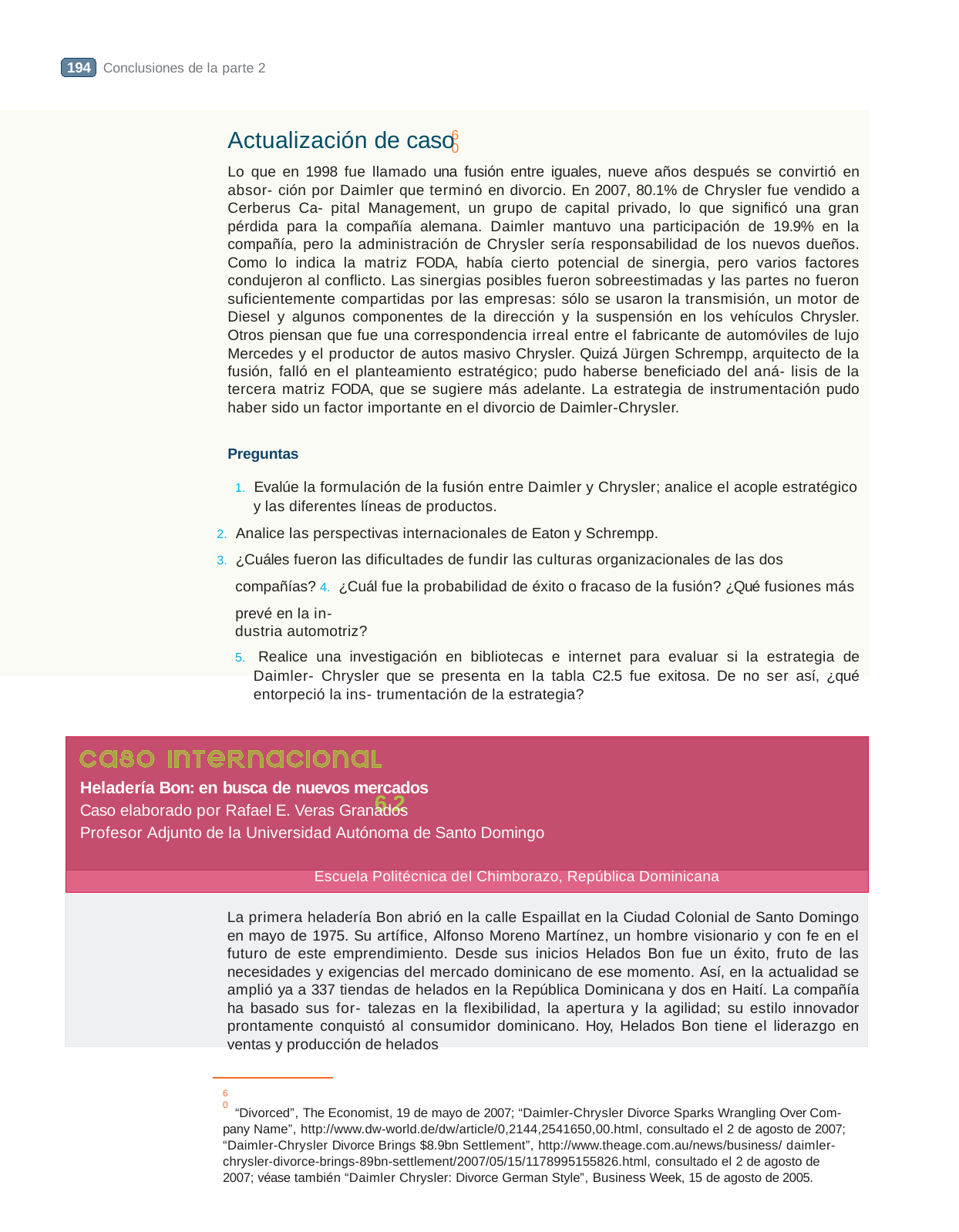

Conclusiones de la parte 2
Actualización de caso
Lo que en 1998 fue llamado una fusión entre iguales, nueve años después se convirtió en absor- ción por Daimler que terminó en divorcio. En 2007, 80.1% de Chrysler fue vendido a Cerberus Ca- pital Management, un grupo de capital privado, lo que significó una gran pérdida para la compañía alemana. Daimler mantuvo una participación de 19.9% en la compañía, pero la administración de Chrysler sería responsabilidad de los nuevos dueños. Como lo indica la matriz FODA, había cierto potencial de sinergia, pero varios factores condujeron al conflicto. Las sinergias posibles fueron sobreestimadas y las partes no fueron suficientemente compartidas por las empresas: sólo se usaron la transmisión, un motor de Diesel y algunos componentes de la dirección y la suspensión en los vehículos Chrysler. Otros piensan que fue una correspondencia irreal entre el fabricante de automóviles de lujo Mercedes y el productor de autos masivo Chrysler. Quizá Jürgen Schrempp, arquitecto de la fusión, falló en el planteamiento estratégico; pudo haberse beneficiado del aná- lisis de la tercera matriz FODA, que se sugiere más adelante. La estrategia de instrumentación pudo haber sido un factor importante en el divorcio de Daimler-Chrysler.
Preguntas
1. Evalúe la formulación de la fusión entre Daimler y Chrysler; analice el acople estratégico y las diferentes líneas de productos.
2. Analice las perspectivas internacionales de Eaton y Schrempp.
3. ¿Cuáles fueron las dificultades de fundir las culturas organizacionales de las dos compañías? 4. ¿Cuál fue la probabilidad de éxito o fracaso de la fusión? ¿Qué fusiones más prevé en la in-
dustria automotriz?
5. Realice una investigación en bibliotecas e internet para evaluar si la estrategia de Daimler- Chrysler que se presenta en la tabla C2.5 fue exitosa. De no ser así, ¿qué entorpeció la ins- trumentación de la estrategia?
6.2
194

60

Heladería Bon: en busca de nuevos mercados
Caso elaborado por Rafael E. Veras Granados
Profesor Adjunto de la Universidad Autónoma de Santo Domingo
Escuela Politécnica del Chimborazo, República Dominicana
La primera heladería Bon abrió en la calle Espaillat en la Ciudad Colonial de Santo Domingo en mayo de 1975. Su artífice, Alfonso Moreno Martínez, un hombre visionario y con fe en el futuro de este emprendimiento. Desde sus inicios Helados Bon fue un éxito, fruto de las necesidades y exigencias del mercado dominicano de ese momento. Así, en la actualidad se amplió ya a 337 tiendas de helados en la República Dominicana y dos en Haití. La compañía ha basado sus for- talezas en la flexibilidad, la apertura y la agilidad; su estilo innovador prontamente conquistó al consumidor dominicano. Hoy, Helados Bon tiene el liderazgo en ventas y producción de helados
“Divorced”, The Economist, 19 de mayo de 2007; “Daimler-Chrysler Divorce Sparks Wrangling Over Com- pany Name”, http://www.dw-world.de/dw/article/0,2144,2541650,00.html, consultado el 2 de agosto de 2007; “Daimler-Chrysler Divorce Brings $8.9bn Settlement”, http://www.theage.com.au/news/business/ daimler- chrysler-divorce-brings-89bn-settlement/2007/05/15/1178995155826.html, consultado el 2 de agosto de 2007; véase también “Daimler Chrysler: Divorce German Style”, Business Week, 15 de agosto de 2005.

60